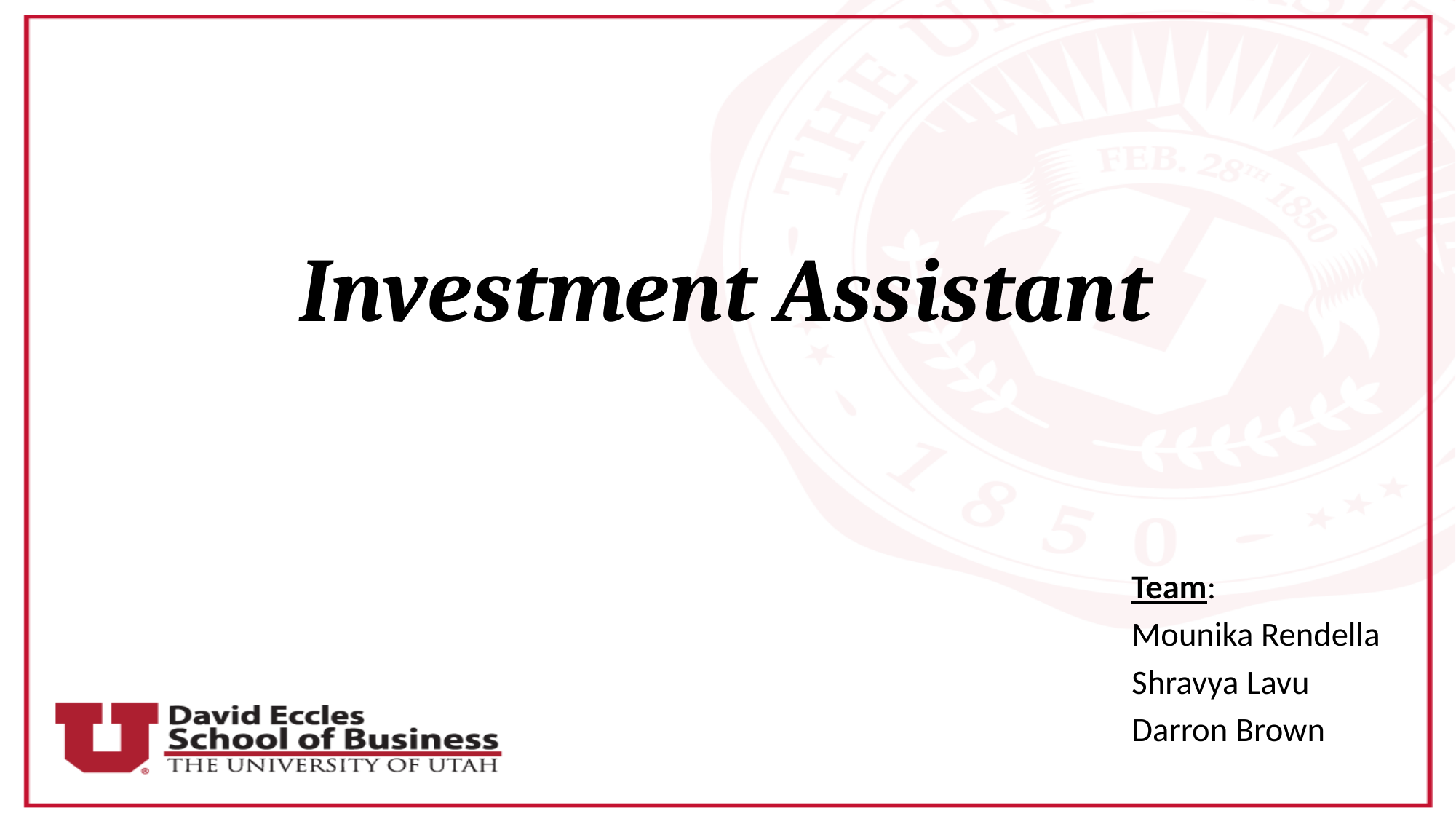

# Investment Assistant
Team:
Mounika Rendella
Shravya Lavu
Darron Brown